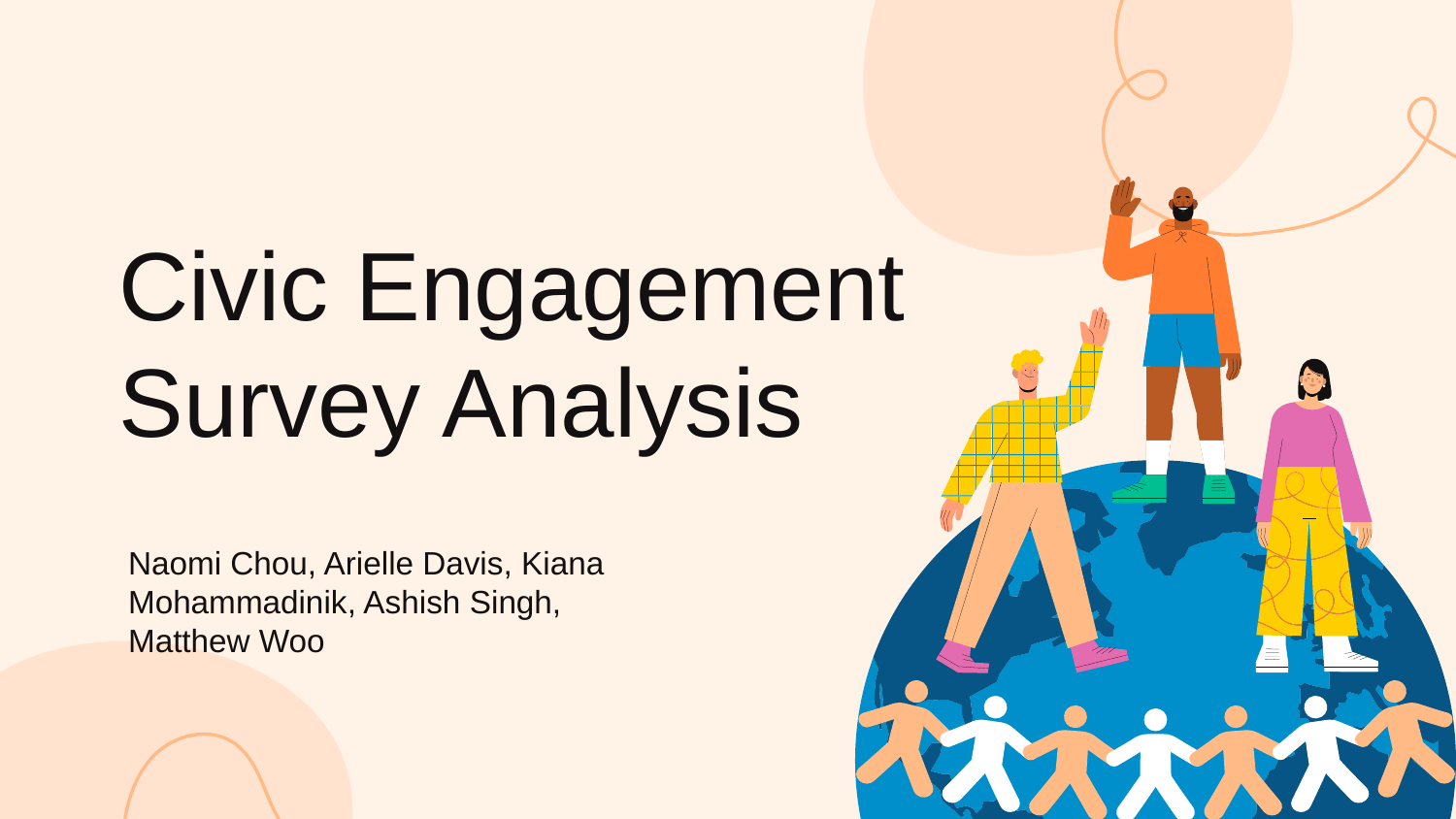

# Civic Engagement
Survey Analysis

Naomi Chou, Arielle Davis, Kiana Mohammadinik, Ashish Singh, Matthew Woo